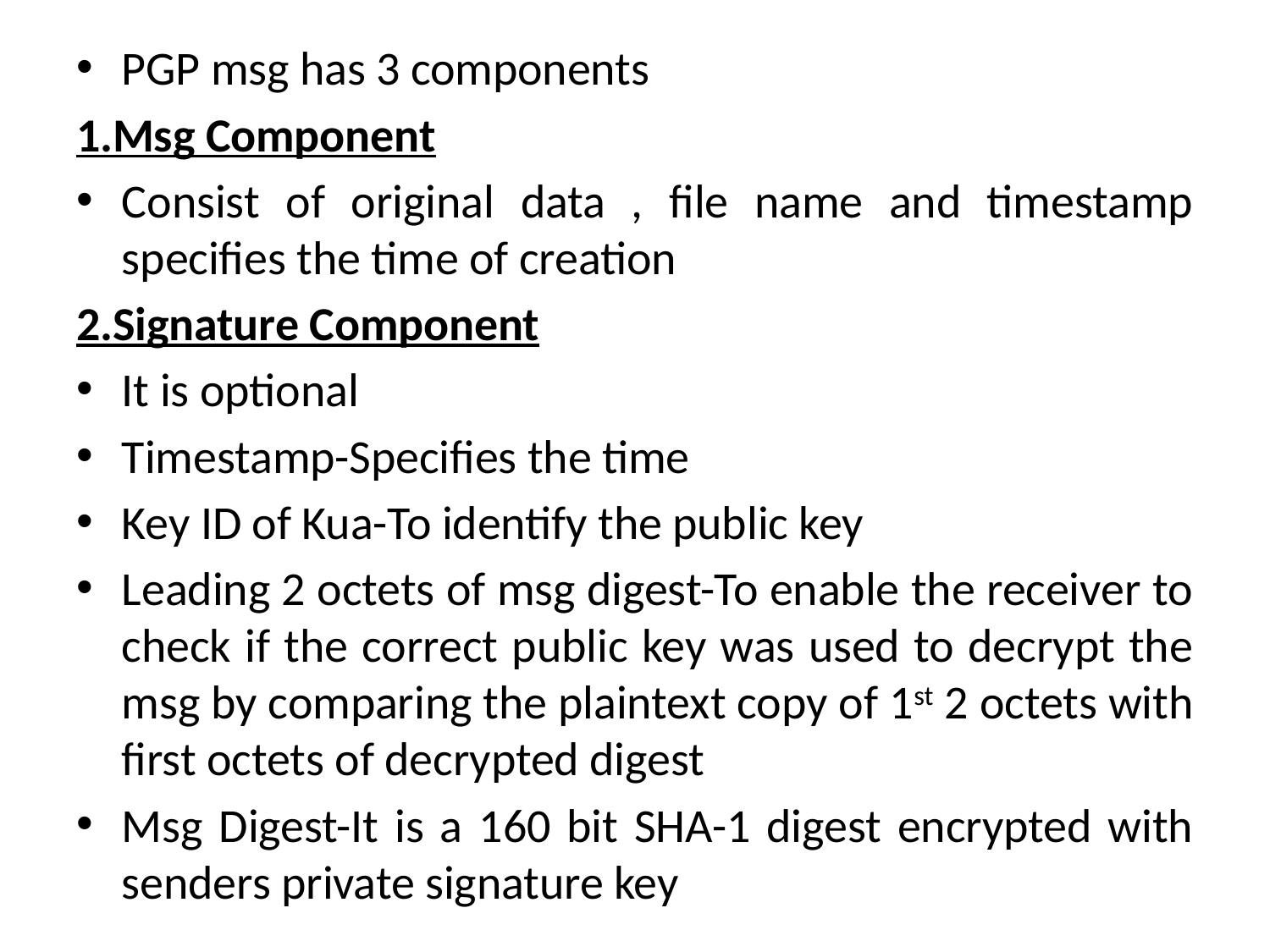

PGP msg has 3 components
1.Msg Component
Consist of original data , file name and timestamp specifies the time of creation
2.Signature Component
It is optional
Timestamp-Specifies the time
Key ID of Kua-To identify the public key
Leading 2 octets of msg digest-To enable the receiver to check if the correct public key was used to decrypt the msg by comparing the plaintext copy of 1st 2 octets with first octets of decrypted digest
Msg Digest-It is a 160 bit SHA-1 digest encrypted with senders private signature key